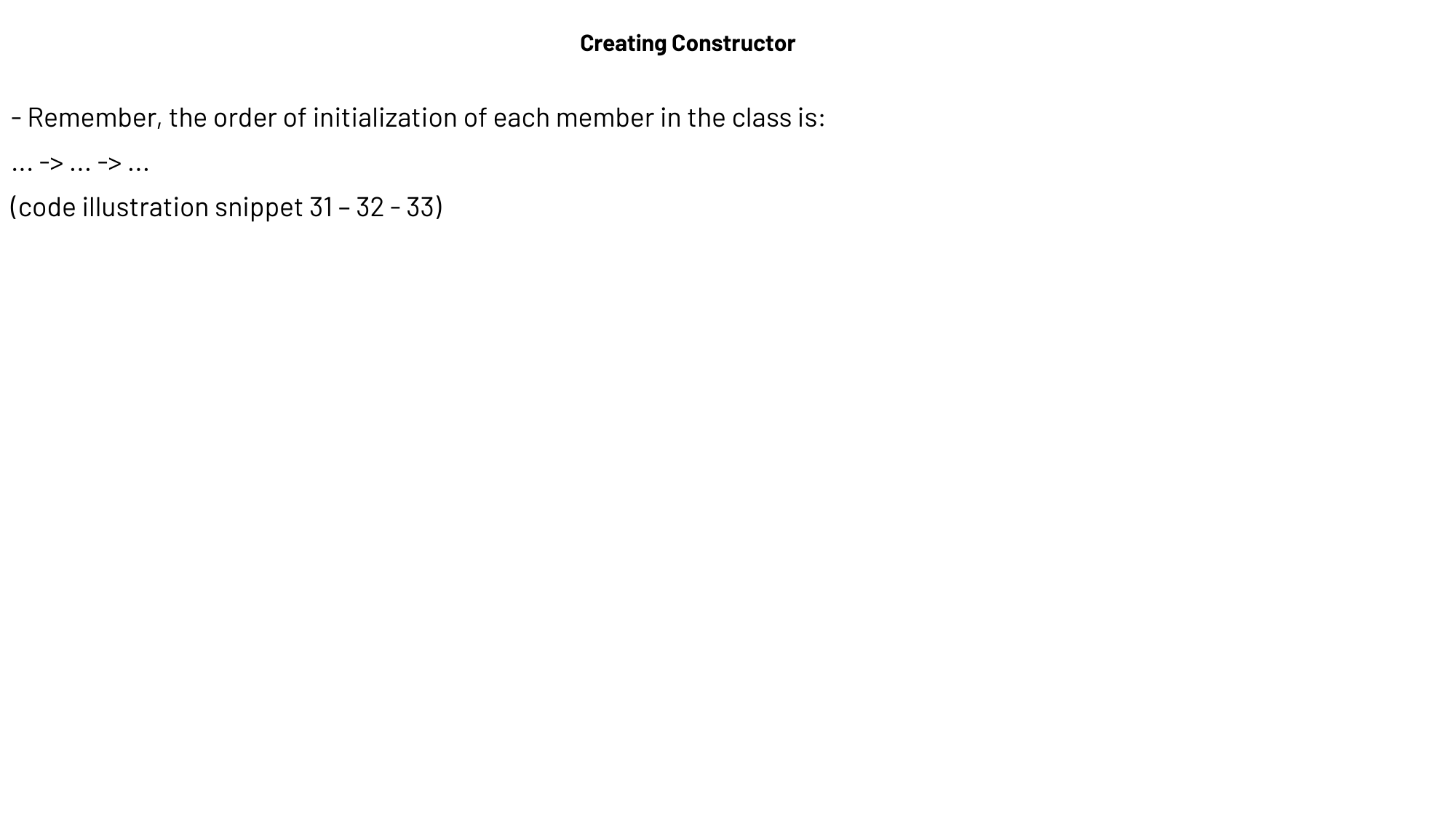

Creating Constructor
- Remember, the order of initialization of each member in the class is:
... -> ... -> ...
(code illustration snippet 31 – 32 - 33)